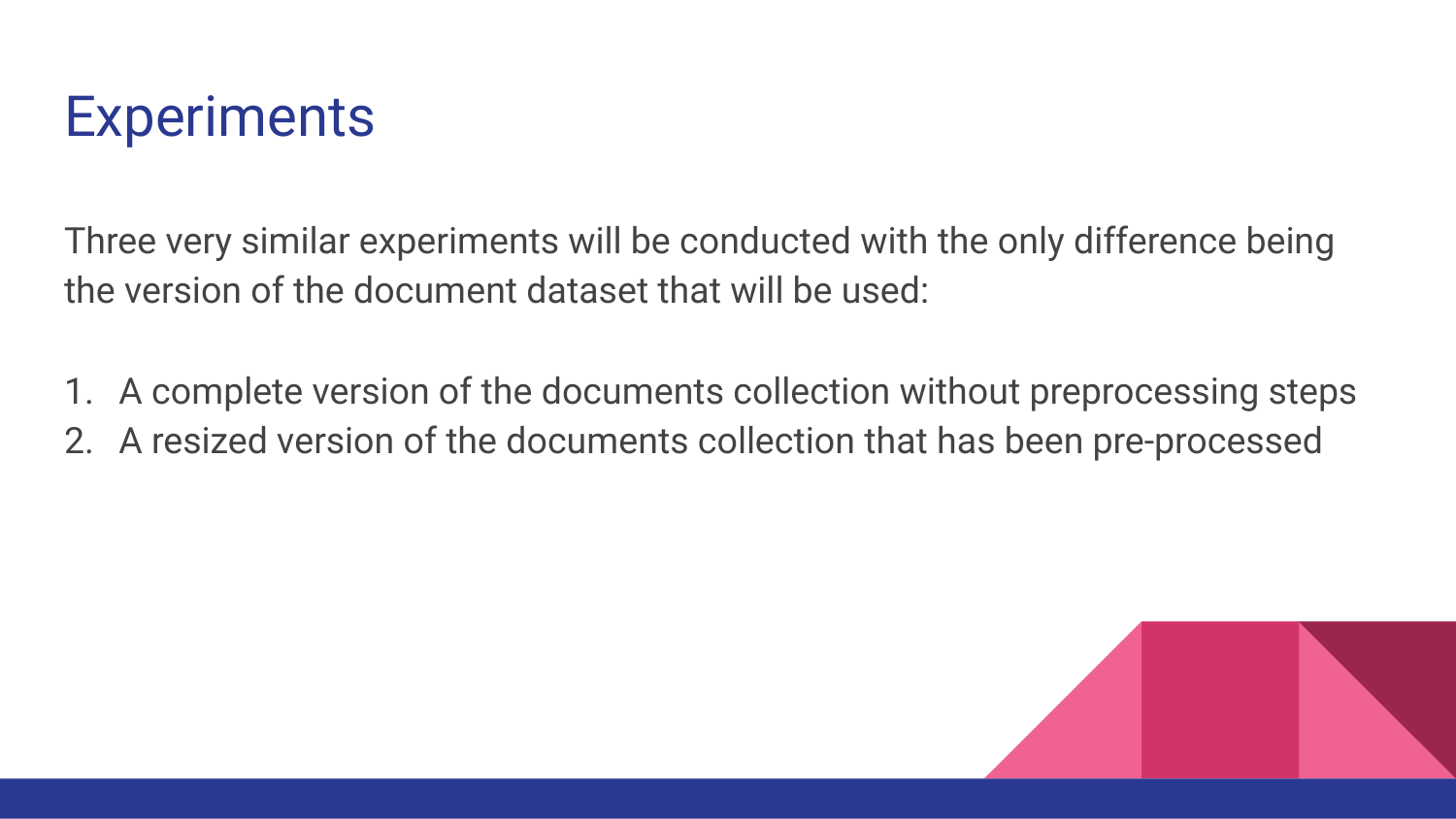

# Experiments
Three very similar experiments will be conducted with the only difference being the version of the document dataset that will be used:

A complete version of the documents collection without preprocessing steps
A resized version of the documents collection that has been pre-processed